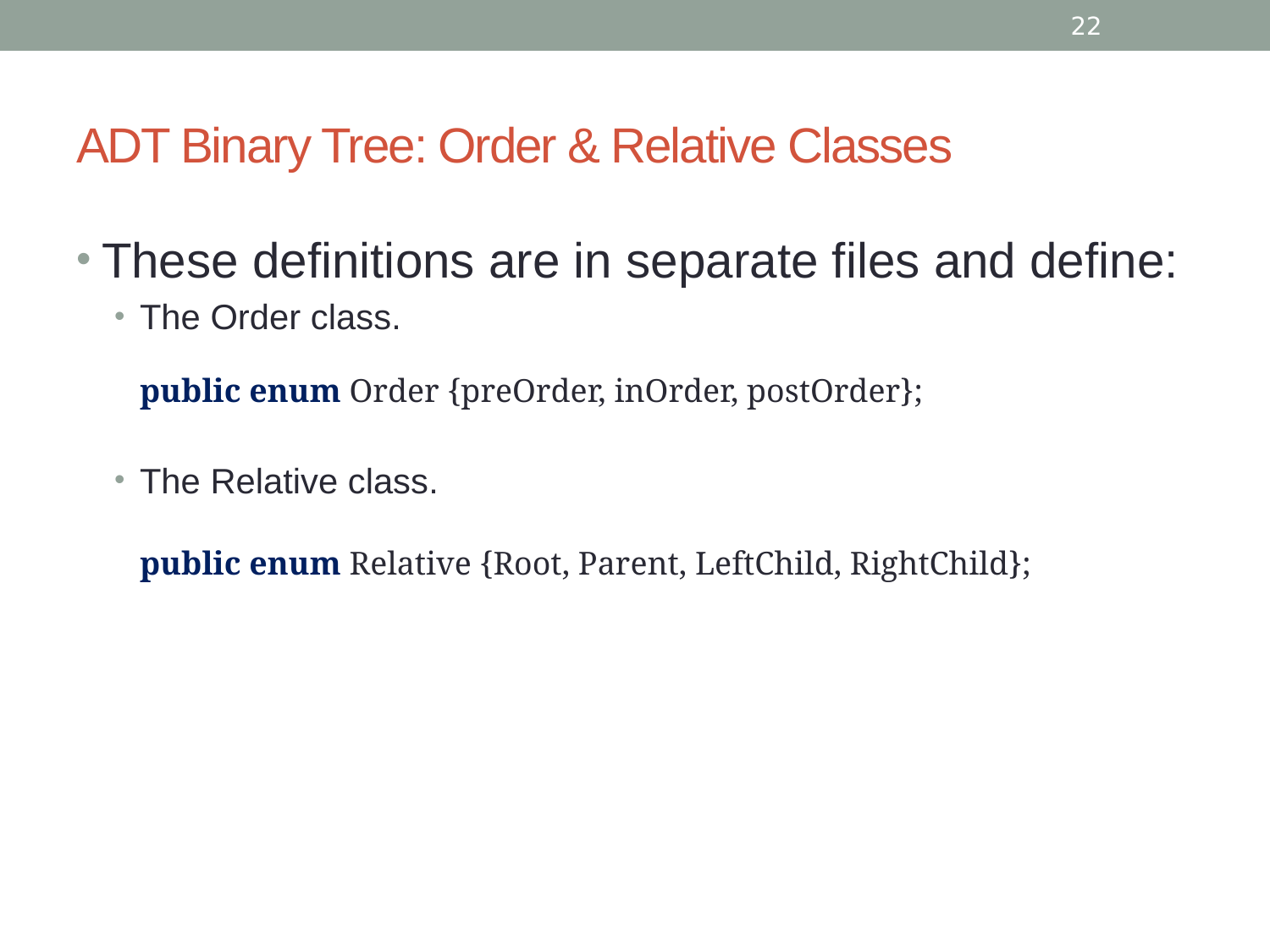

22
# ADT Binary Tree: Order & Relative Classes
These definitions are in separate files and define:
The Order class.
public enum Order {preOrder, inOrder, postOrder};
The Relative class.
public enum Relative {Root, Parent, LeftChild, RightChild};